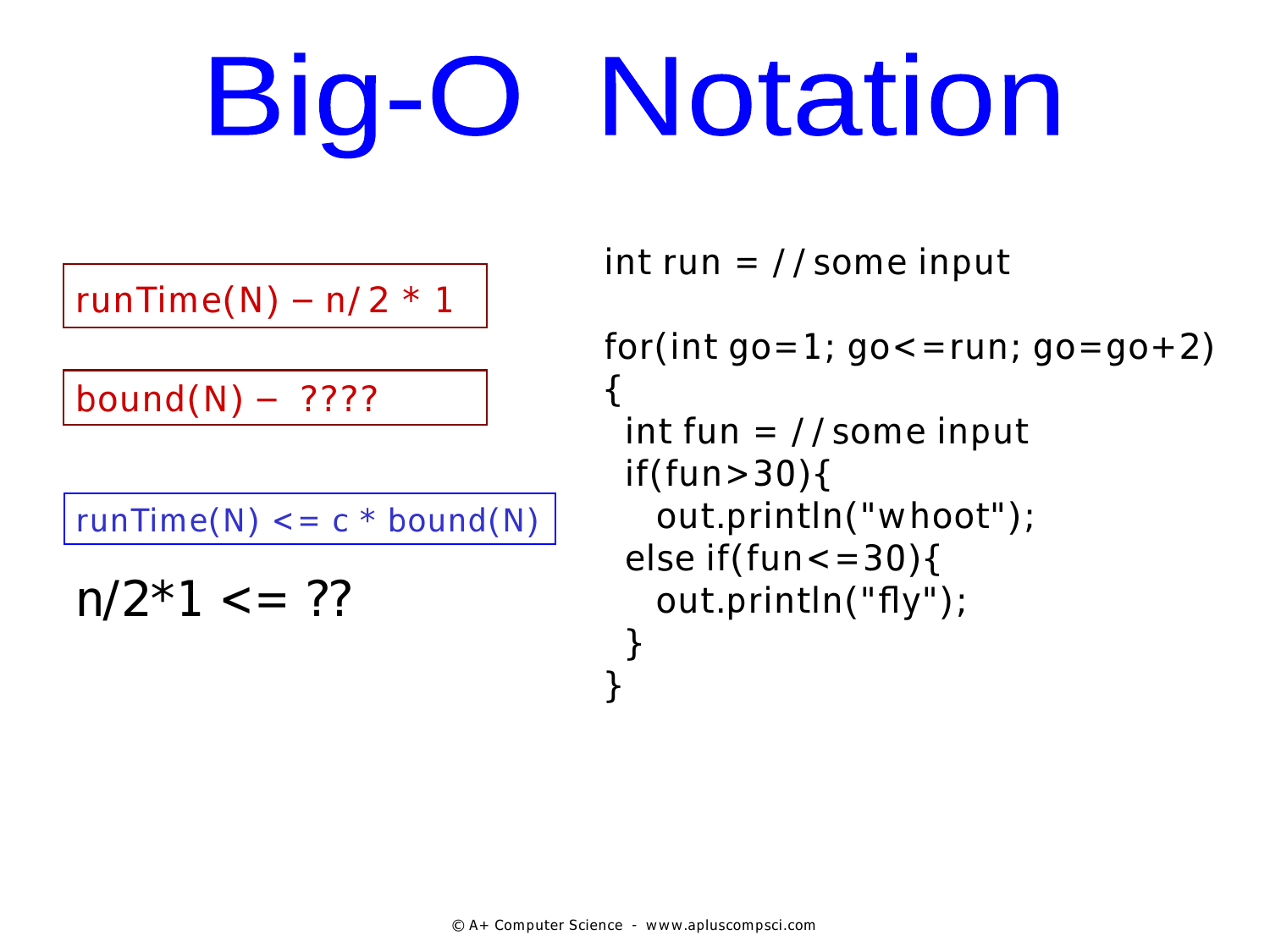

Big-O  Notation
int run = //some input

for(int go=1; go<=run; go=go+2)
{
  int fun = //some input
  if(fun>30){
     out.println("whoot");
  else if(fun<=30){
     out.println("fly");
  }
}
runTime(N) – n/2 * 1
bound(N) –  ????
runTime(N) <= c * bound(N)
n/2*1 <= ??

© A+ Computer Science  -  www.apluscompsci.com